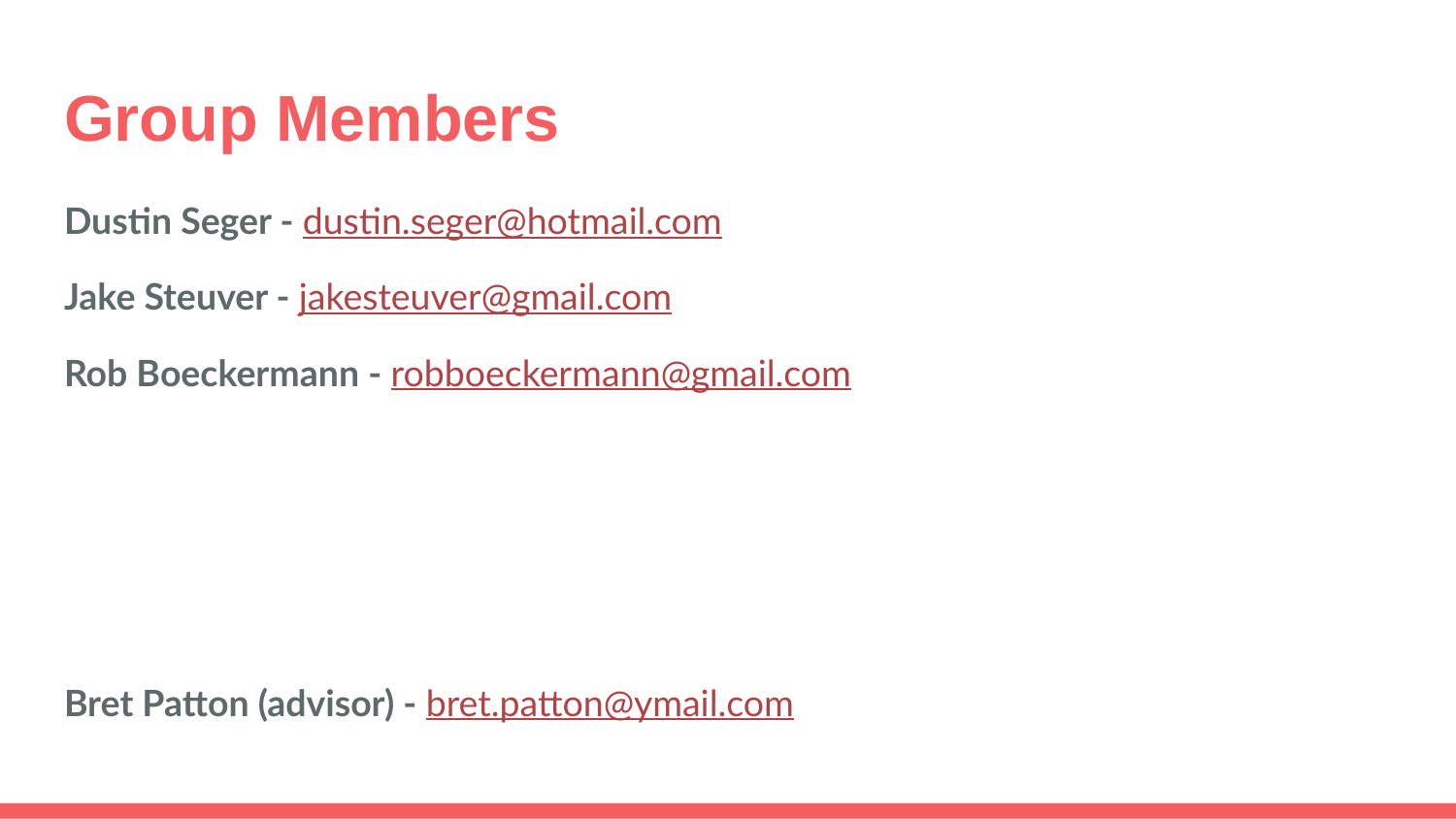

# Group Members
Dustin Seger - dustin.seger@hotmail.com
Jake Steuver - jakesteuver@gmail.com
Rob Boeckermann - robboeckermann@gmail.com

Bret Patton (advisor) - bret.patton@ymail.com